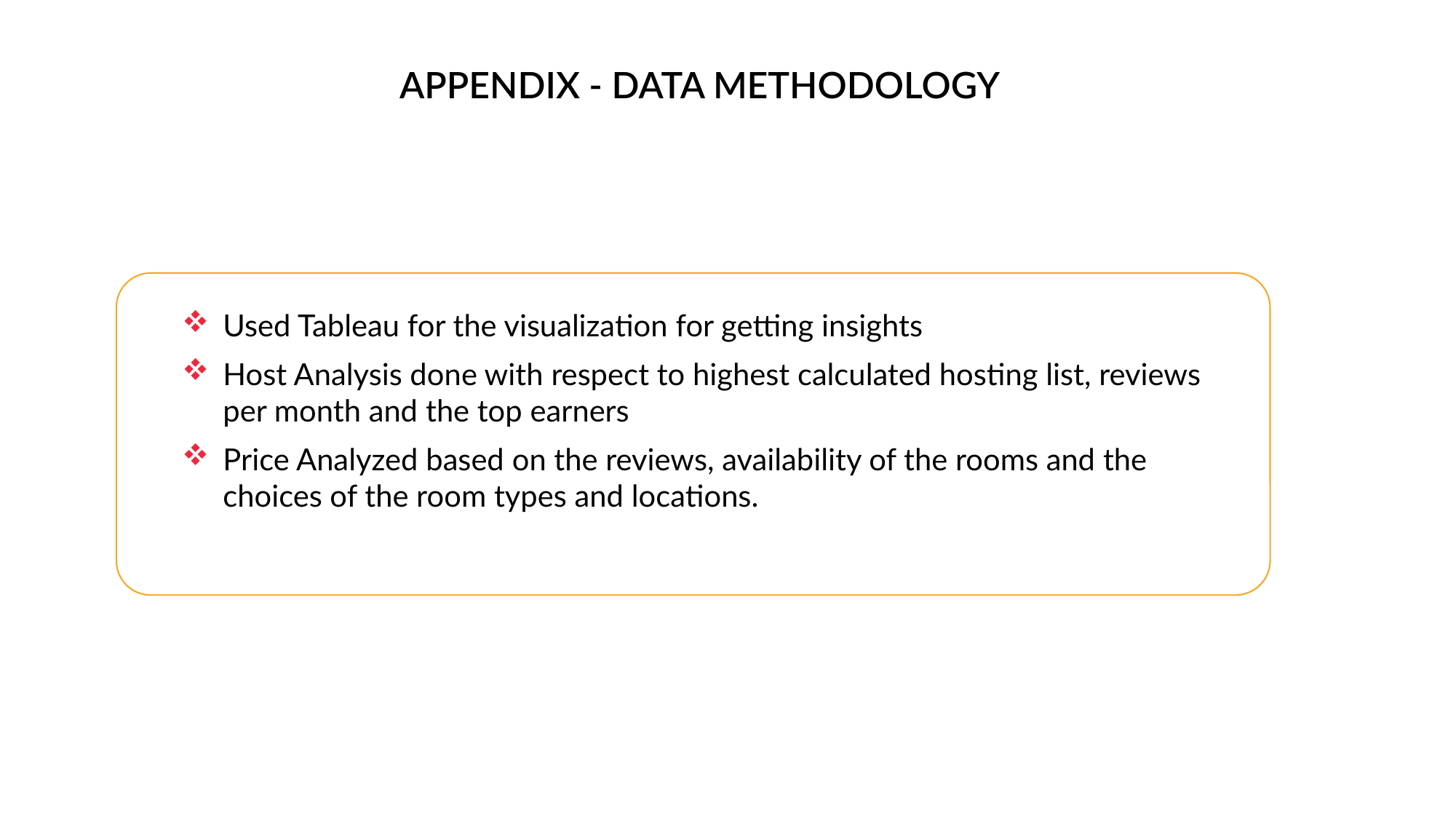

APPENDIX - DATA METHODOLOGY
Used Tableau for the visualization for getting insights
Host Analysis done with respect to highest calculated hosting list, reviews per month and the top earners
Price Analyzed based on the reviews, availability of the rooms and the choices of the room types and locations.